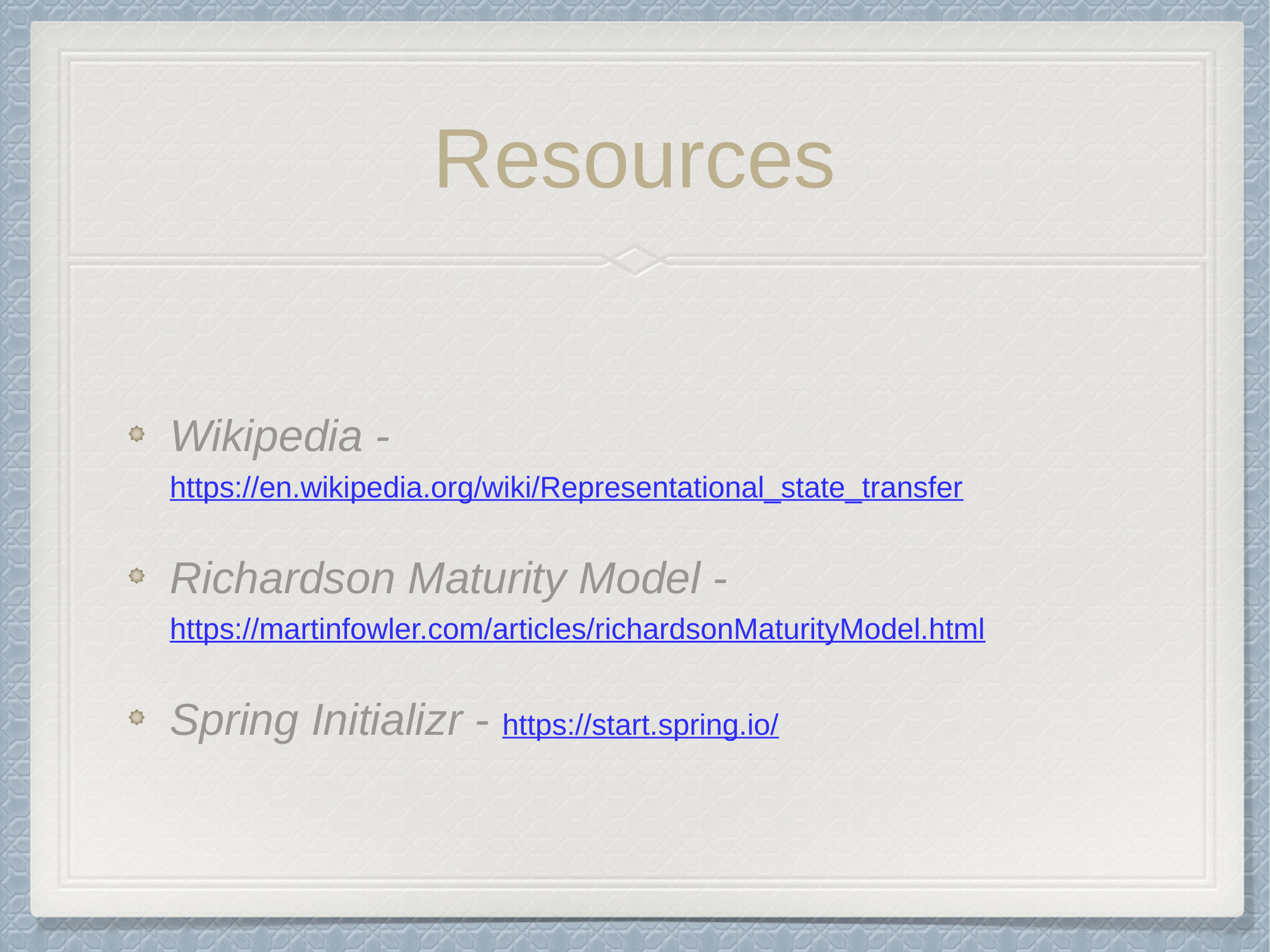

# Resources
Wikipedia - https://en.wikipedia.org/wiki/Representational_state_transfer
Richardson Maturity Model - https://martinfowler.com/articles/richardsonMaturityModel.html
Spring Initializr - https://start.spring.io/